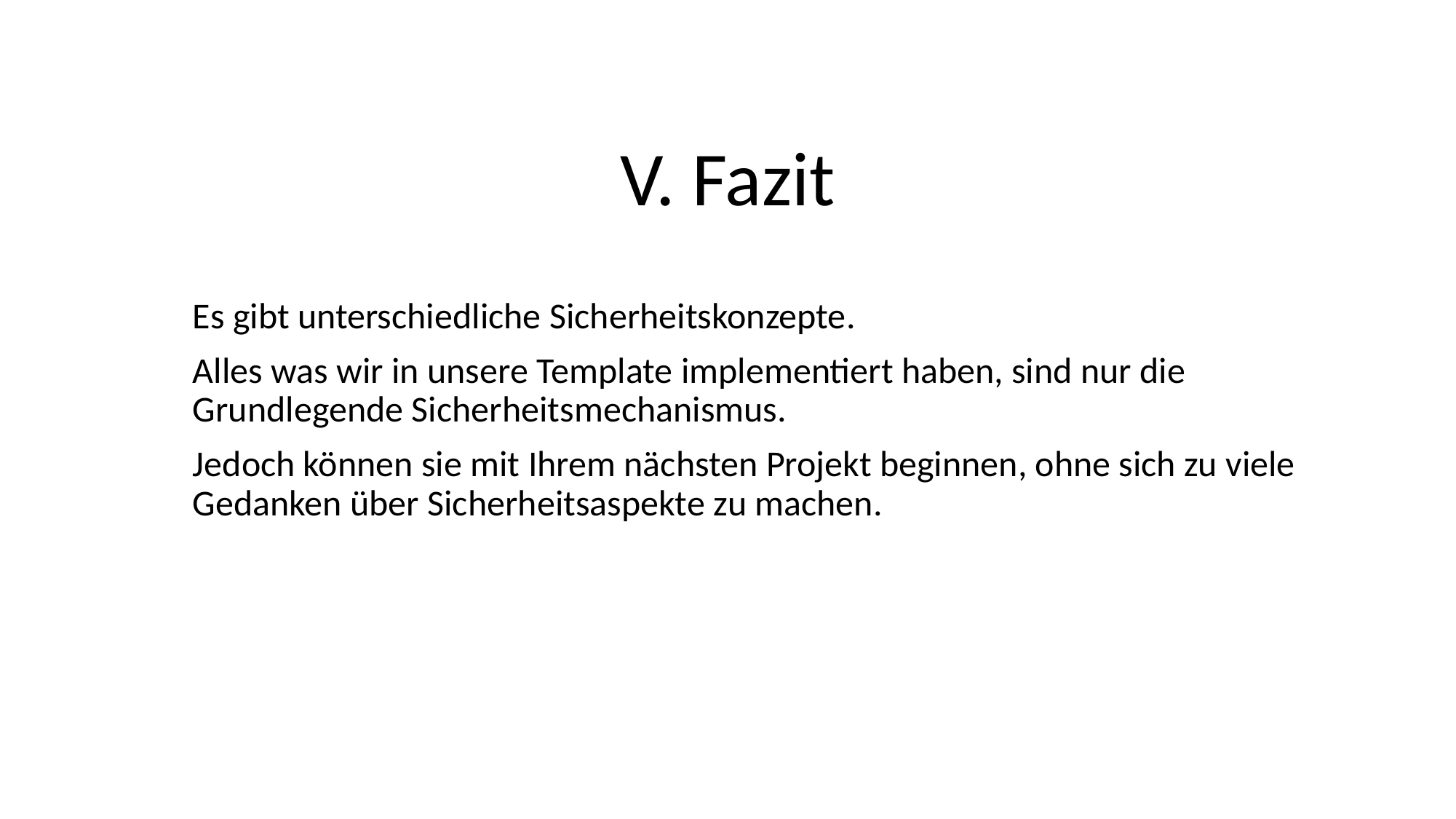

# V. Fazit
Es gibt unterschiedliche Sicherheitskonzepte.
Alles was wir in unsere Template implementiert haben, sind nur die Grundlegende Sicherheitsmechanismus.
Jedoch können sie mit Ihrem nächsten Projekt beginnen, ohne sich zu viele Gedanken über Sicherheitsaspekte zu machen.